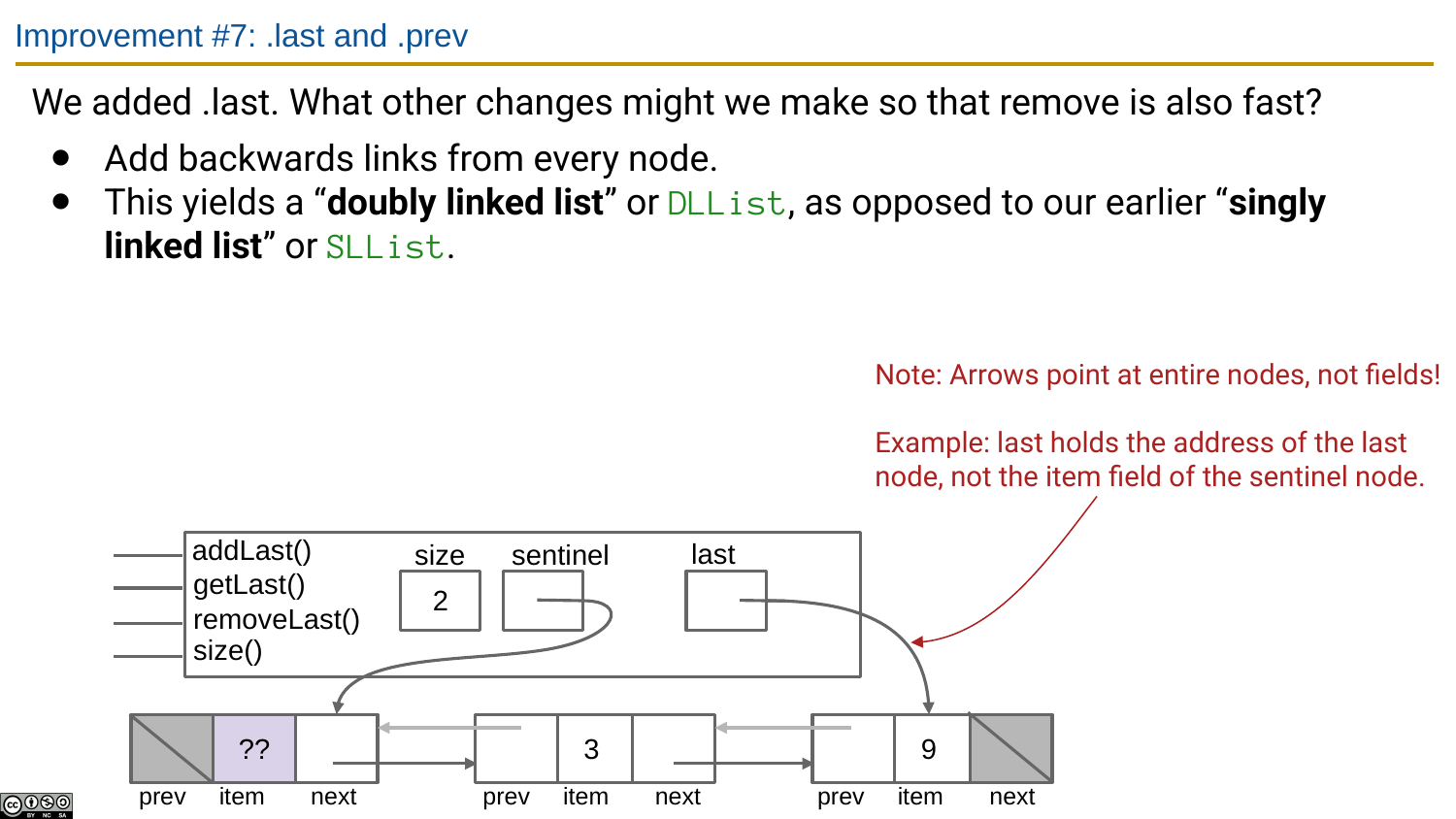

# Improvement #7: .last and .prev
We added .last. What other changes might we make so that remove is also fast?
Add backwards links from every node.
This yields a “doubly linked list” or DLList, as opposed to our earlier “singly linked list” or SLList.

Note: Arrows point at entire nodes, not fields!

Example: last holds the address of the last node, not the item field of the sentinel node.

last
sentinel
size
addLast()
getLast()
removeLast()
size()

2

9

??

3

 prev
item
 next
 prev
item
 next
 prev
item
 next